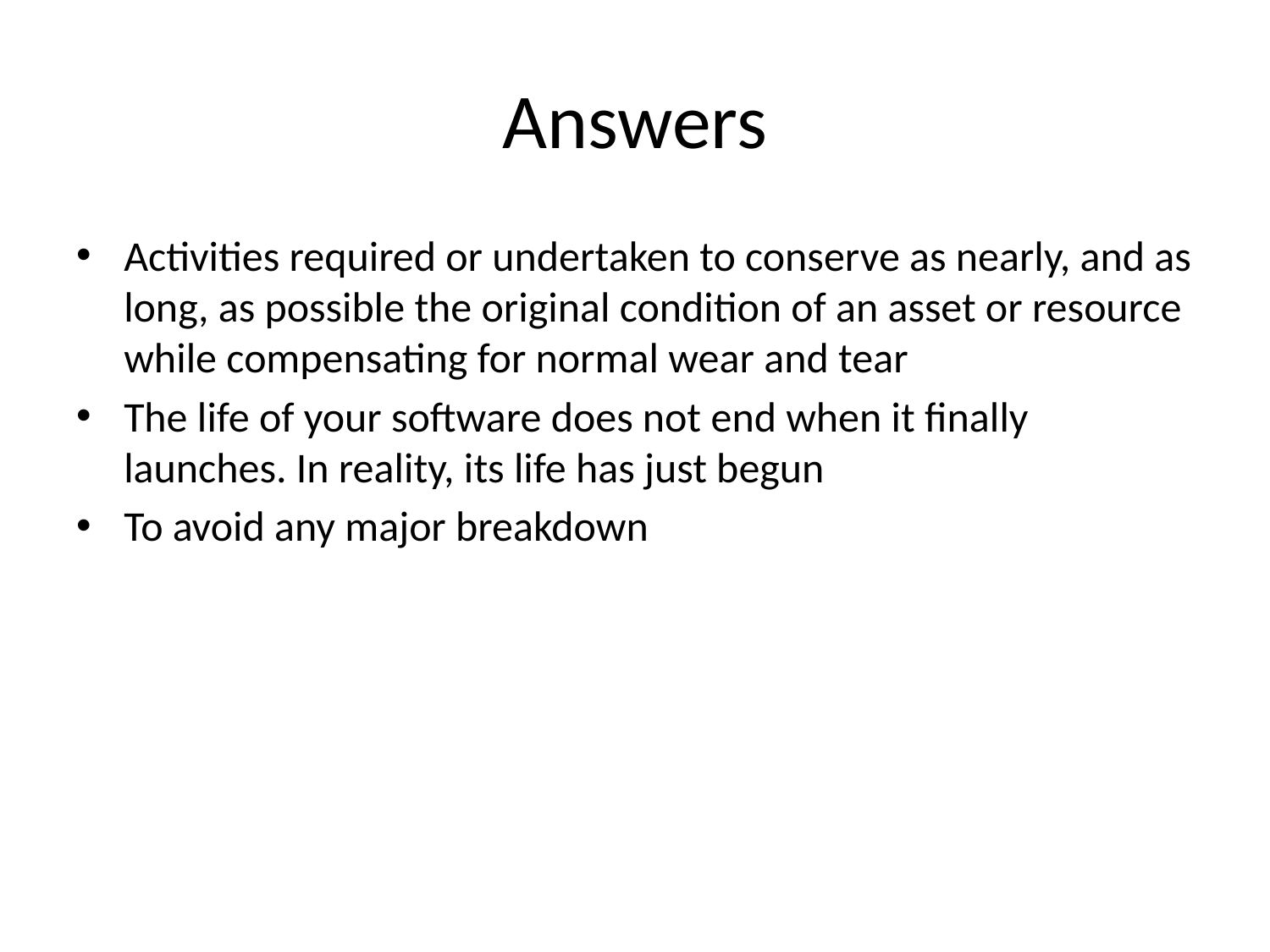

# Answers

Activities required or undertaken to conserve as nearly, and as long, as possible the original condition of an asset or resource while compensating for normal wear and tear
The life of your software does not end when it finally launches. In reality, its life has just begun
To avoid any major breakdown